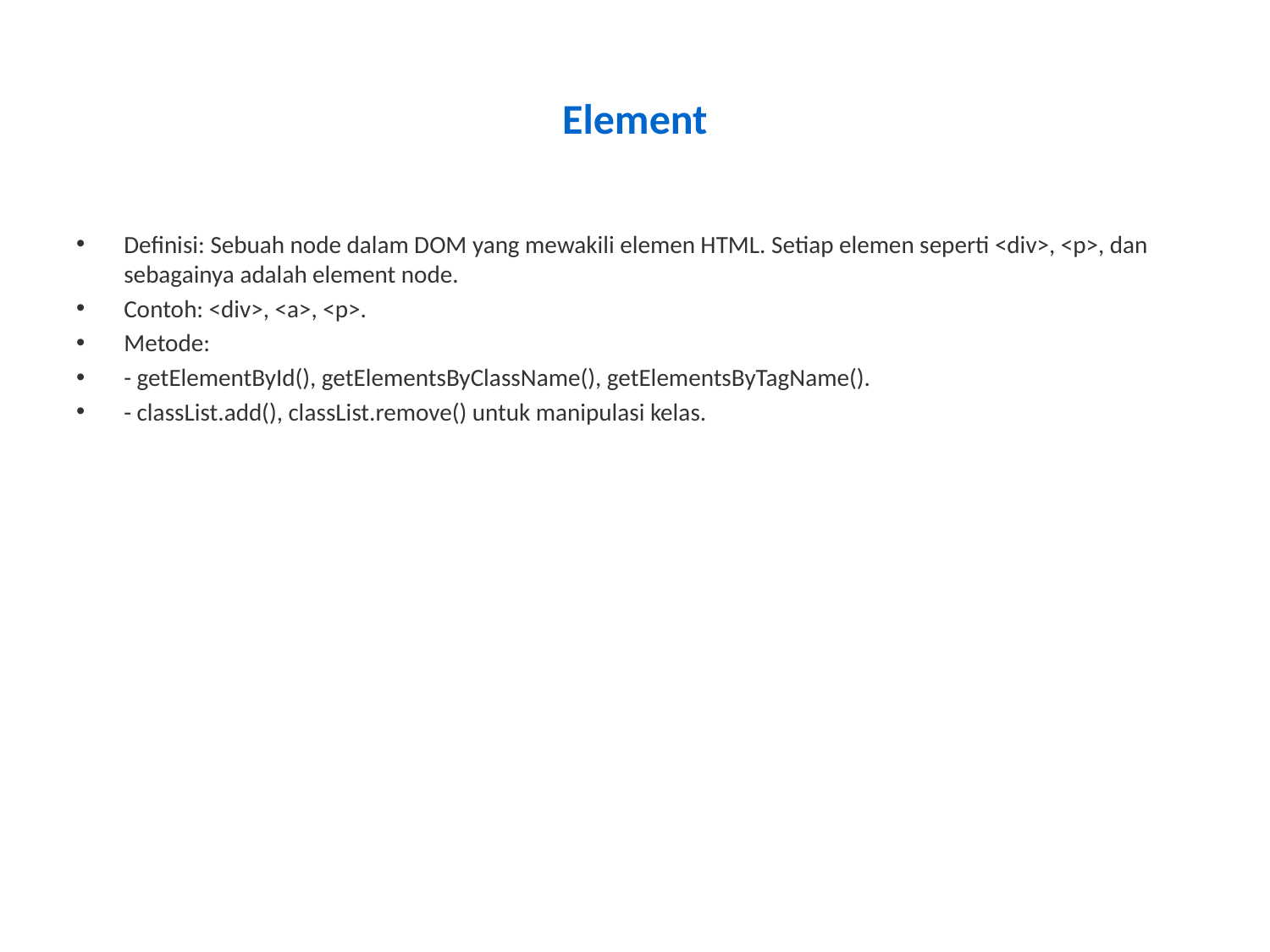

# Element
Definisi: Sebuah node dalam DOM yang mewakili elemen HTML. Setiap elemen seperti <div>, <p>, dan sebagainya adalah element node.
Contoh: <div>, <a>, <p>.
Metode:
- getElementById(), getElementsByClassName(), getElementsByTagName().
- classList.add(), classList.remove() untuk manipulasi kelas.